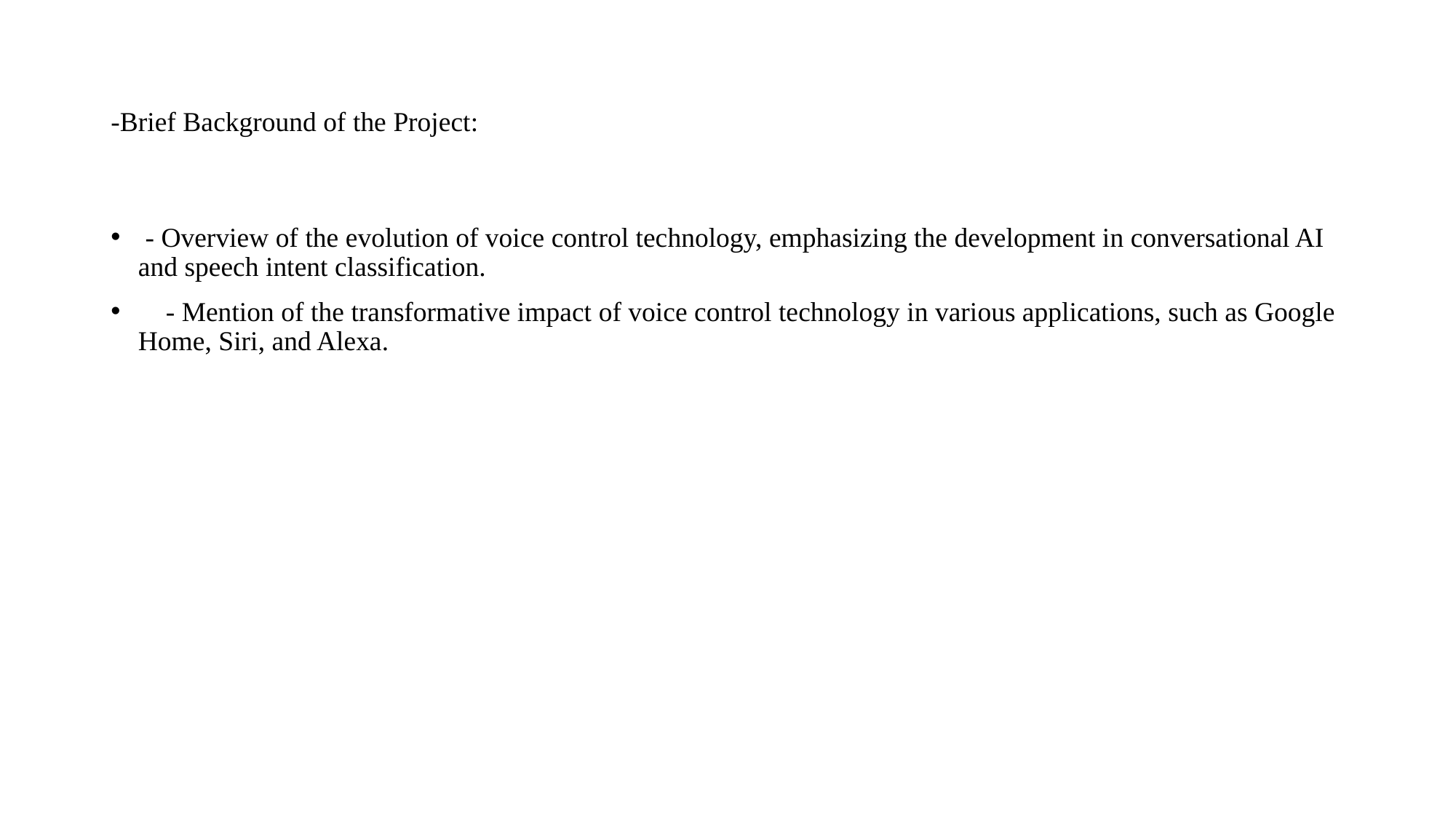

# -Brief Background of the Project:
 - Overview of the evolution of voice control technology, emphasizing the development in conversational AI and speech intent classification.
    - Mention of the transformative impact of voice control technology in various applications, such as Google Home, Siri, and Alexa.